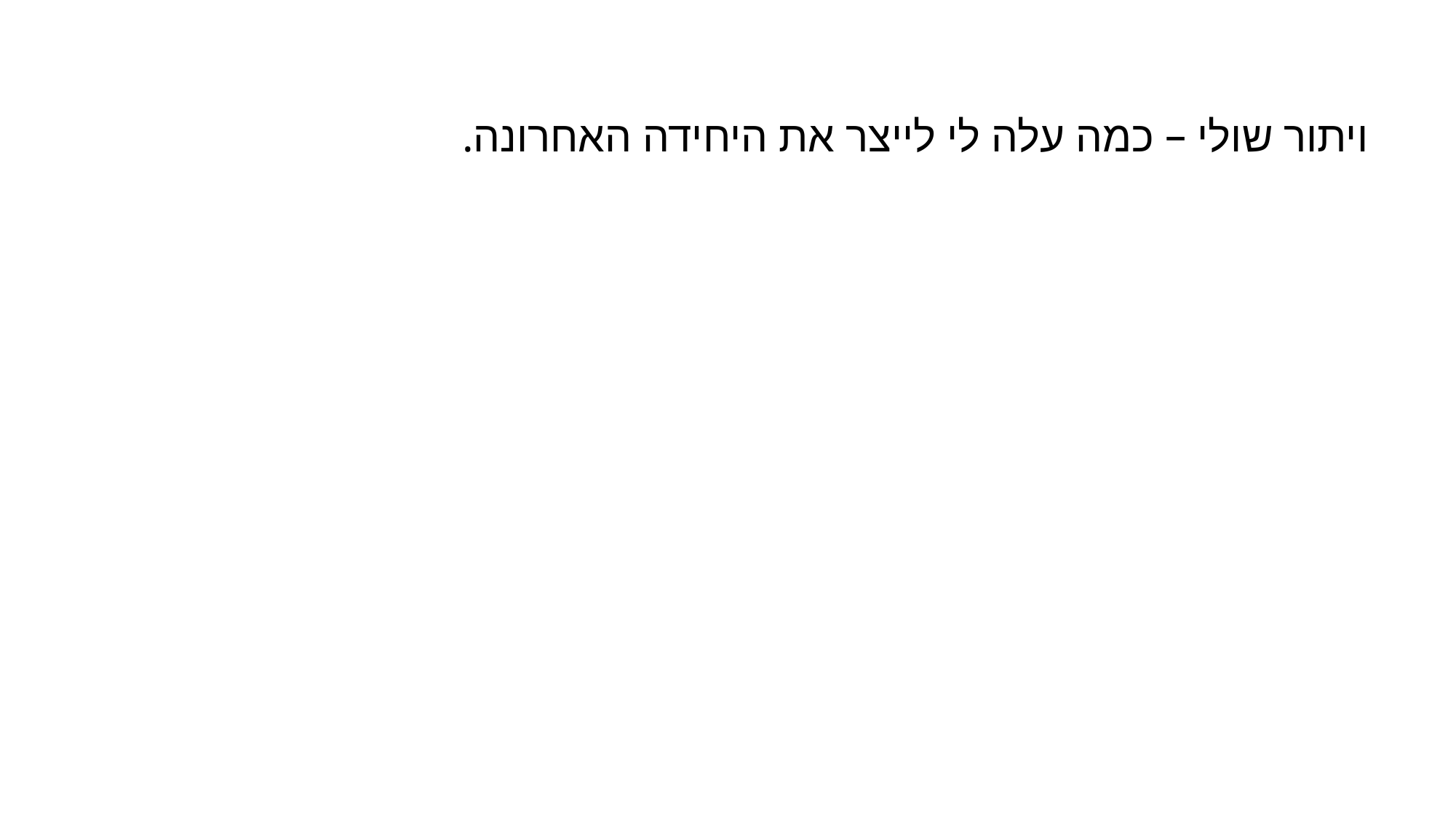

ויתור שולי – כמה עלה לי לייצר את היחידה האחרונה.